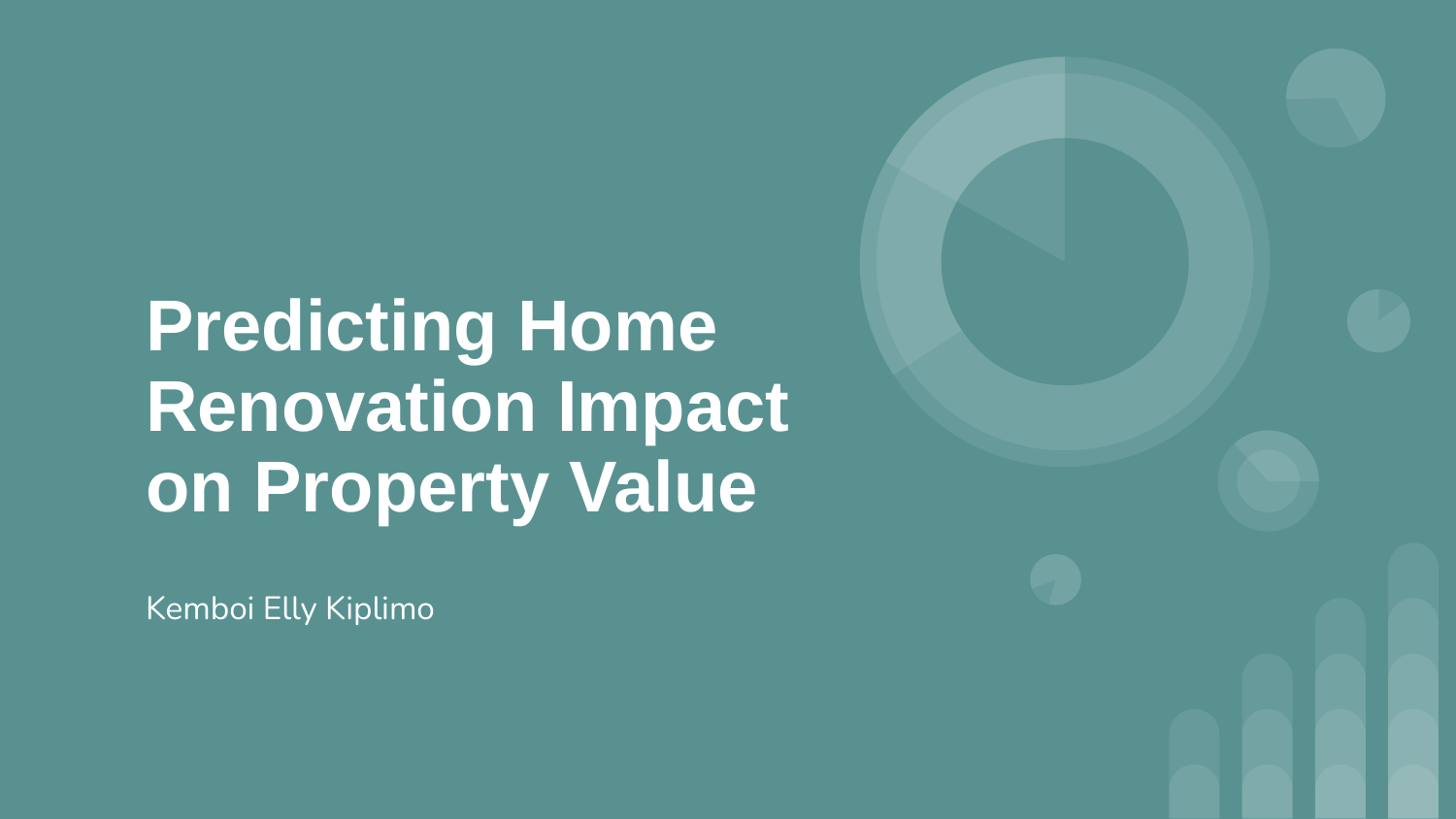

# Predicting Home Renovation Impact on Property Value
Kemboi Elly Kiplimo